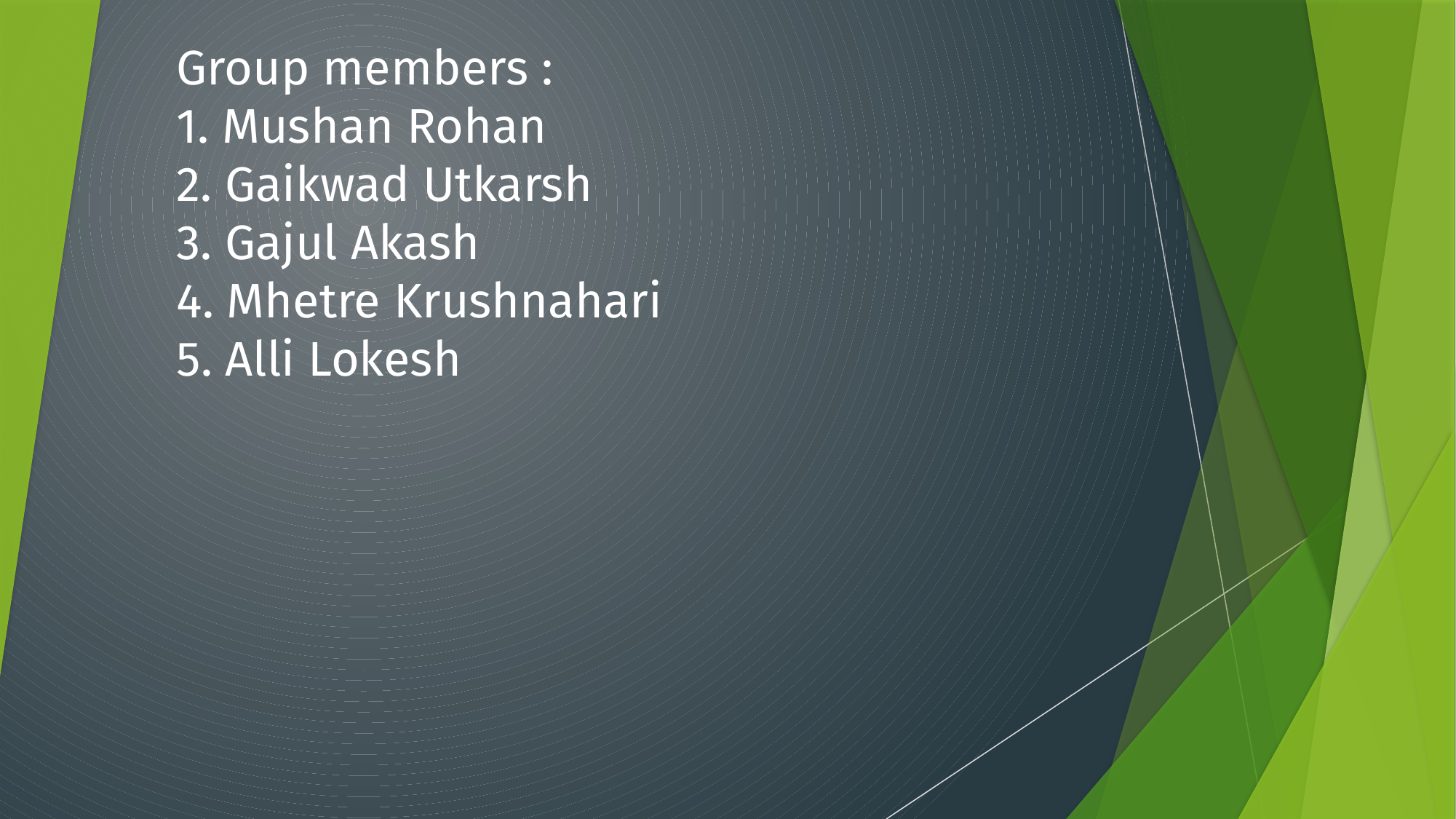

Group members :
1. Mushan Rohan
2. Gaikwad Utkarsh
3. Gajul Akash
4. Mhetre Krushnahari
5. Alli Lokesh